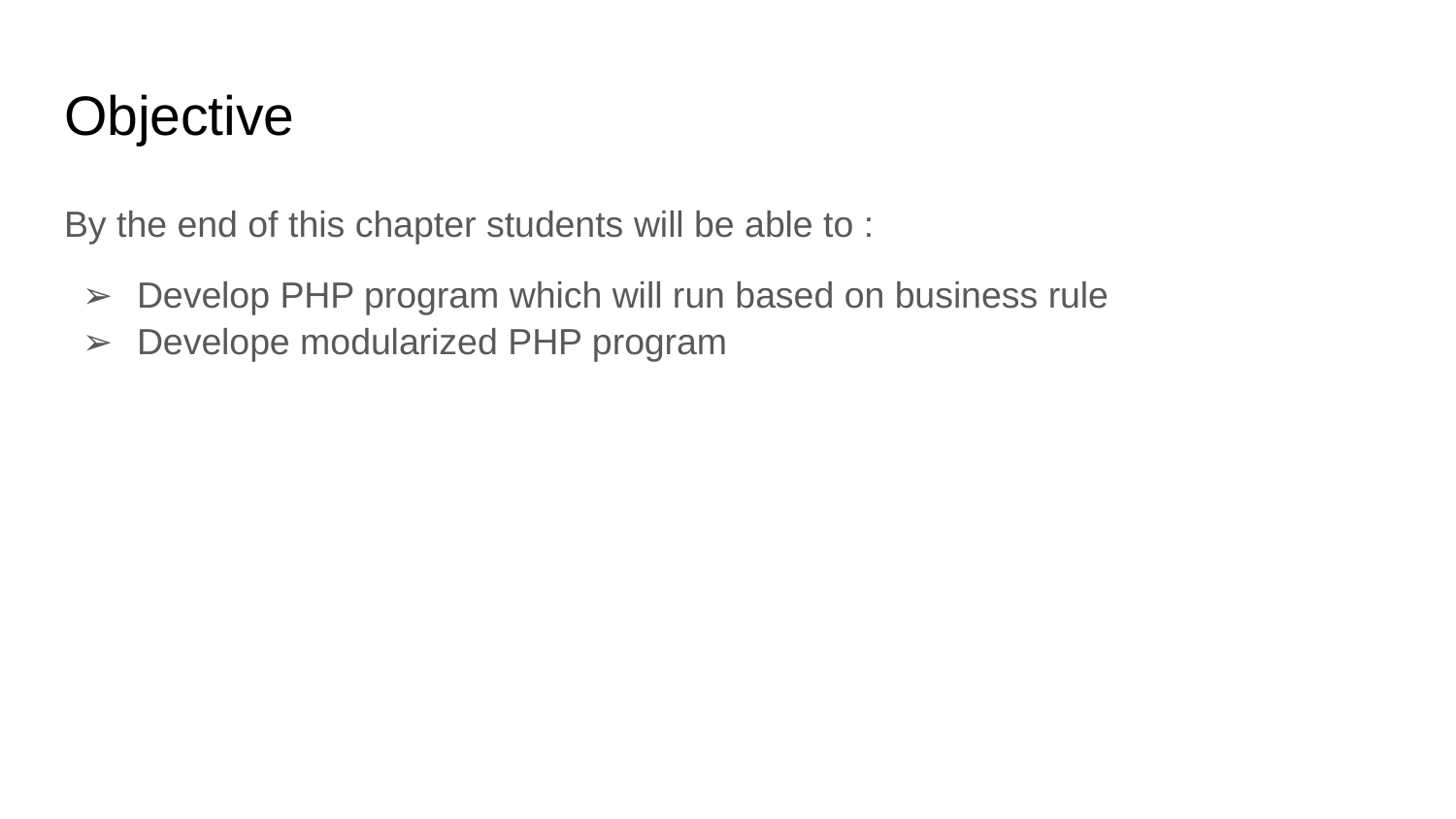

# Objective
By the end of this chapter students will be able to :
Develop PHP program which will run based on business rule
Develope modularized PHP program